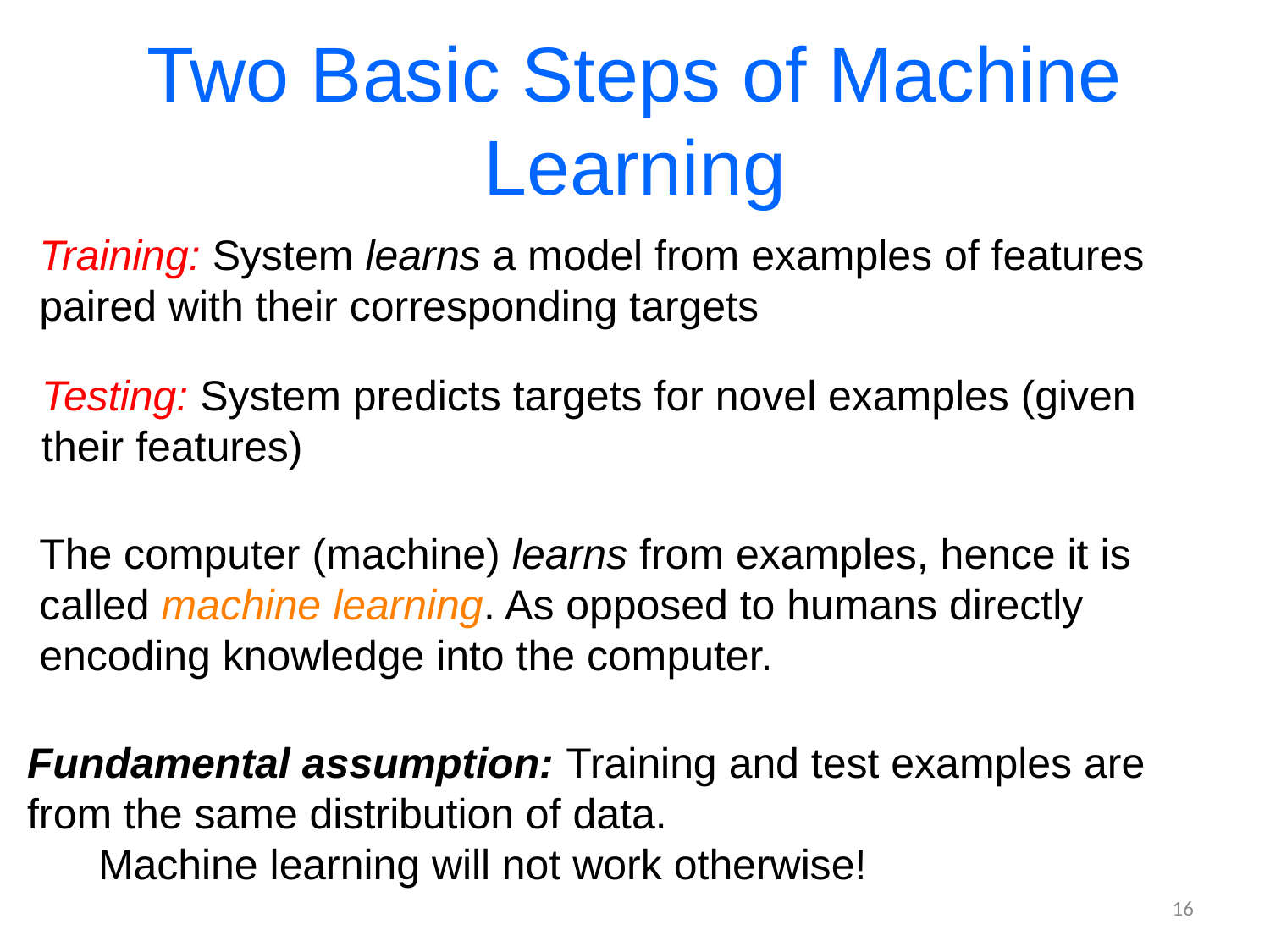

# Two Basic Steps of Machine Learning
Training: System learns a model from examples of features
paired with their corresponding targets

Testing: System predicts targets for novel examples (given
their features)
The computer (machine) learns from examples, hence it is
called machine learning. As opposed to humans directly
encoding knowledge into the computer.
Fundamental assumption: Training and test examples are
from the same distribution of data.
      Machine learning will not work otherwise!
16